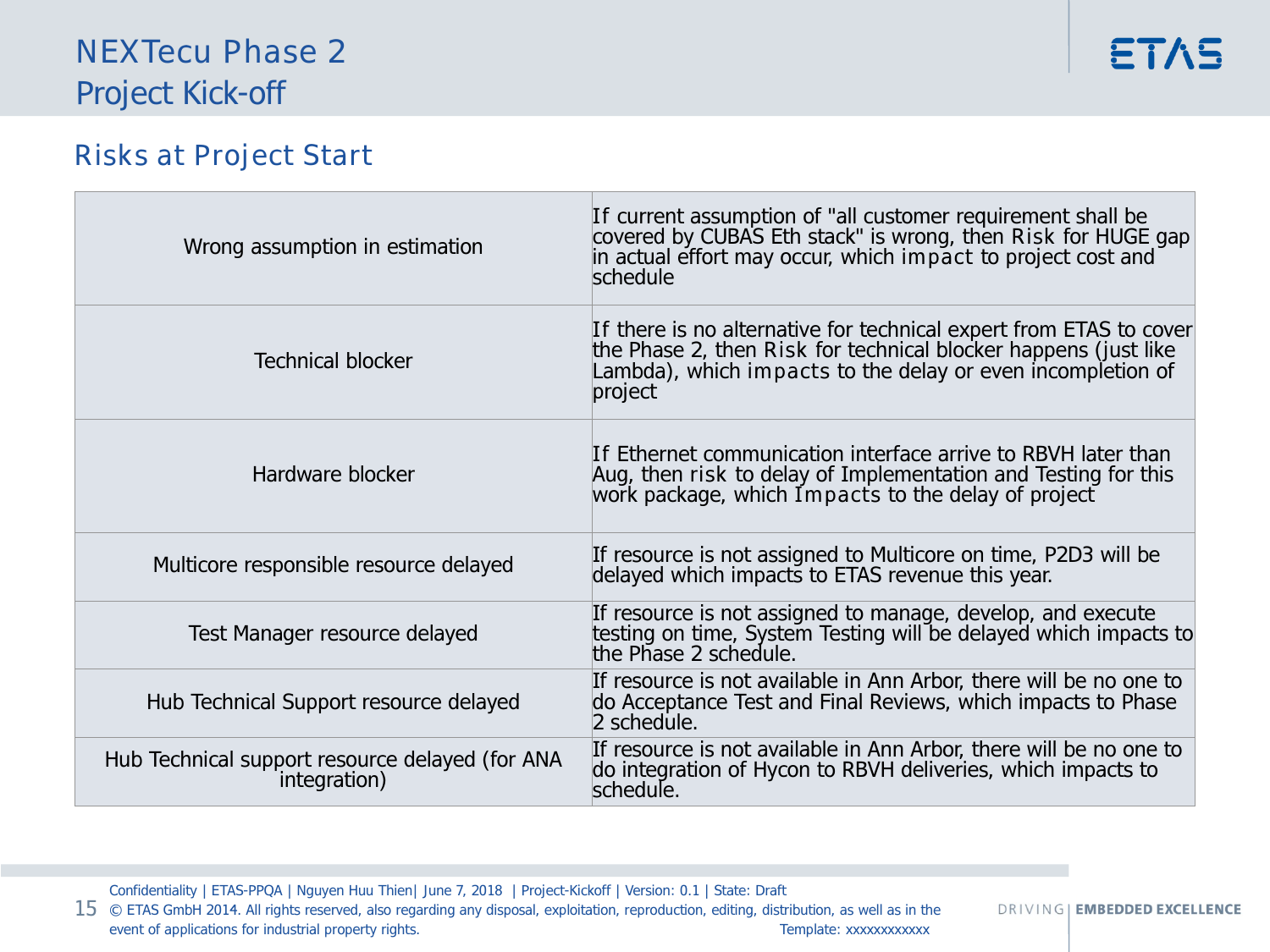

NEXTecu Phase 2
Project Kick-off
Risks at Project Start
| Wrong assumption in estimation | If current assumption of "all customer requirement shall be covered by CUBAS Eth stack" is wrong, then Risk for HUGE gap in actual effort may occur, which impact to project cost and schedule |
| --- | --- |
| Technical blocker | If there is no alternative for technical expert from ETAS to cover the Phase 2, then Risk for technical blocker happens (just like Lambda), which impacts to the delay or even incompletion of project |
| Hardware blocker | If Ethernet communication interface arrive to RBVH later than Aug, then risk to delay of Implementation and Testing for this work package, which Impacts to the delay of project |
| Multicore responsible resource delayed | If resource is not assigned to Multicore on time, P2D3 will be delayed which impacts to ETAS revenue this year. |
| Test Manager resource delayed | If resource is not assigned to manage, develop, and execute testing on time, System Testing will be delayed which impacts to the Phase 2 schedule. |
| Hub Technical Support resource delayed | If resource is not available in Ann Arbor, there will be no one to do Acceptance Test and Final Reviews, which impacts to Phase 2 schedule. |
| Hub Technical support resource delayed (for ANA integration) | If resource is not available in Ann Arbor, there will be no one to do integration of Hycon to RBVH deliveries, which impacts to schedule. |